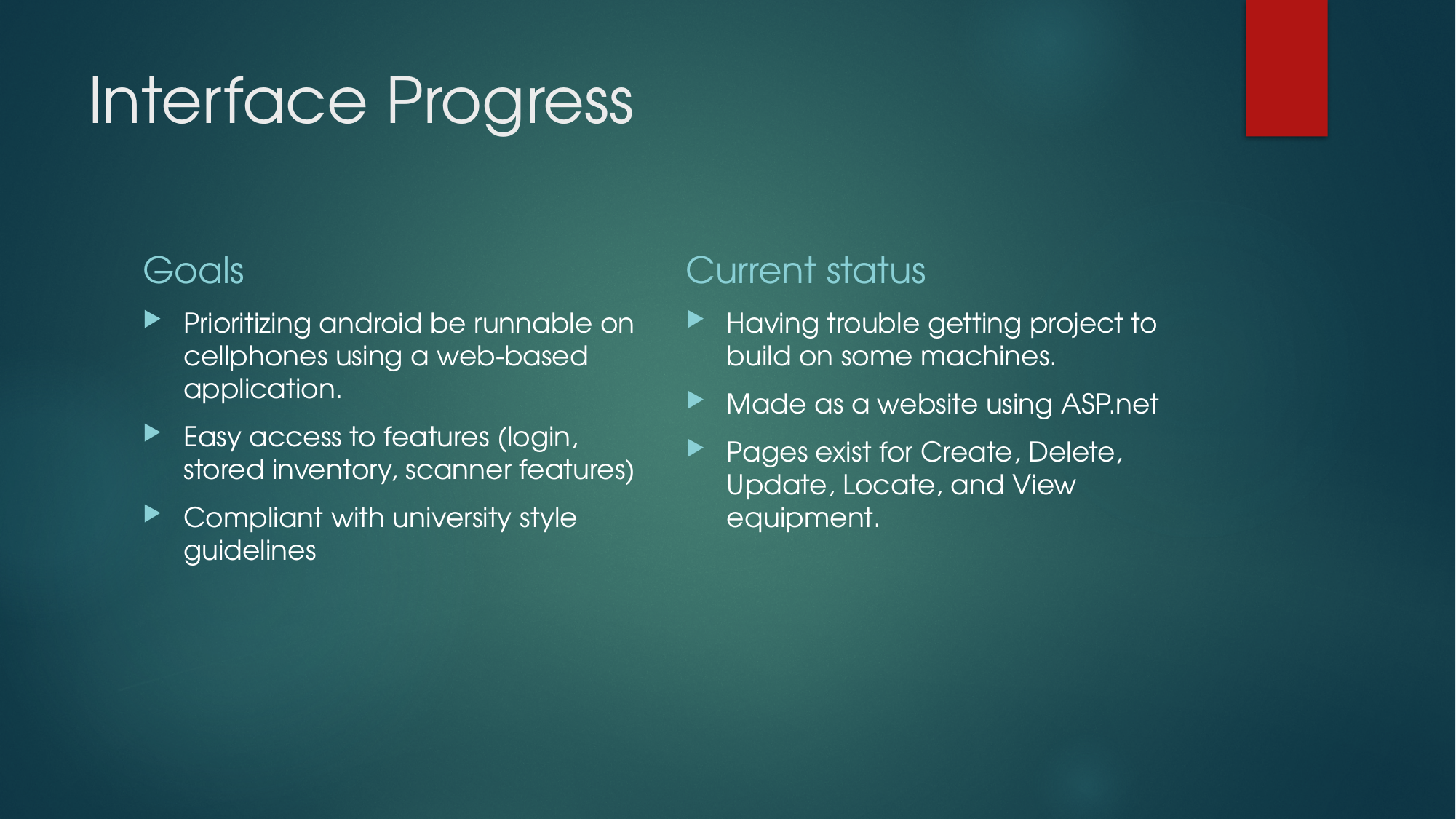

# Interface Progress
Goals
Current status
Prioritizing android be runnable on cellphones using a web-based application.
Easy access to features (login, stored inventory, scanner features)
Compliant with university style guidelines
Having trouble getting project to build on some machines.
Made as a website using ASP.net
Pages exist for Create, Delete, Update, Locate, and View equipment.